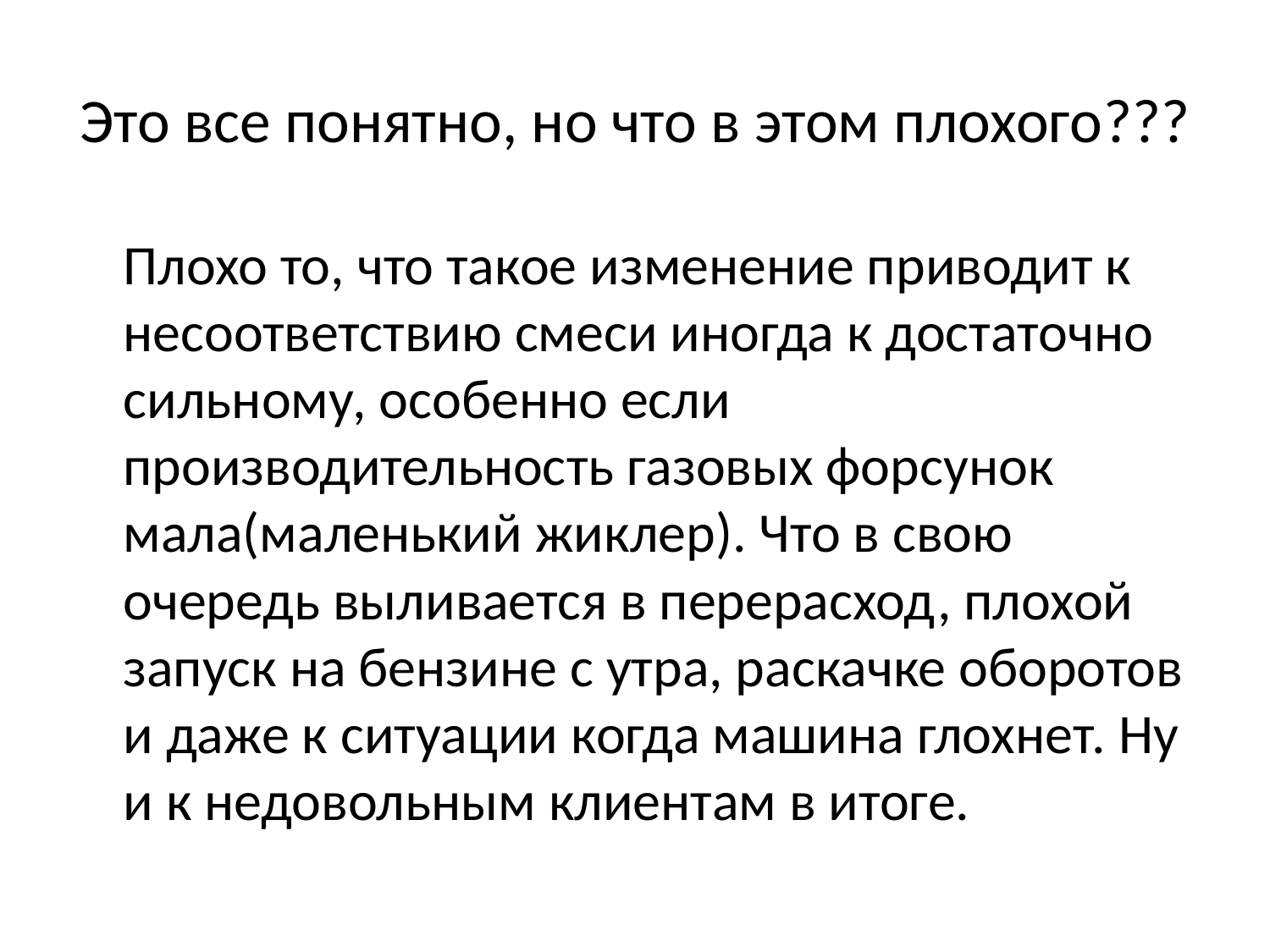

# Это все понятно, но что в этом плохого???
	Плохо то, что такое изменение приводит к несоответствию смеси иногда к достаточно сильному, особенно если производительность газовых форсунок мала(маленький жиклер). Что в свою очередь выливается в перерасход, плохой запуск на бензине с утра, раскачке оборотов и даже к ситуации когда машина глохнет. Ну и к недовольным клиентам в итоге.